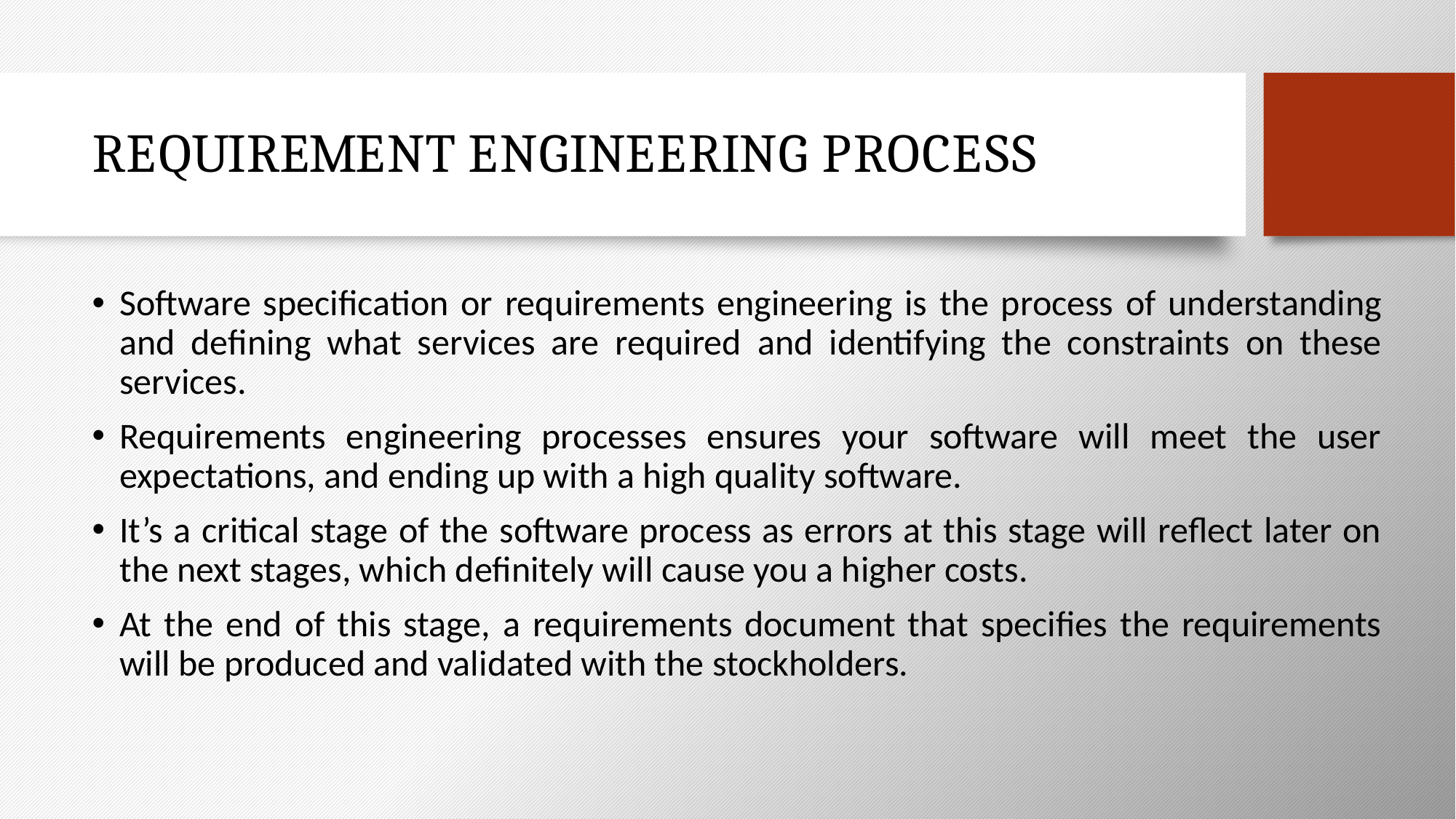

# REQUIREMENT ENGINEERING PROCESS
Software specification or requirements engineering is the process of understanding and defining what services are required and identifying the constraints on these services.
Requirements engineering processes ensures your software will meet the user expectations, and ending up with a high quality software.
It’s a critical stage of the software process as errors at this stage will reflect later on the next stages, which definitely will cause you a higher costs.
At the end of this stage, a requirements document that specifies the requirements will be produced and validated with the stockholders.